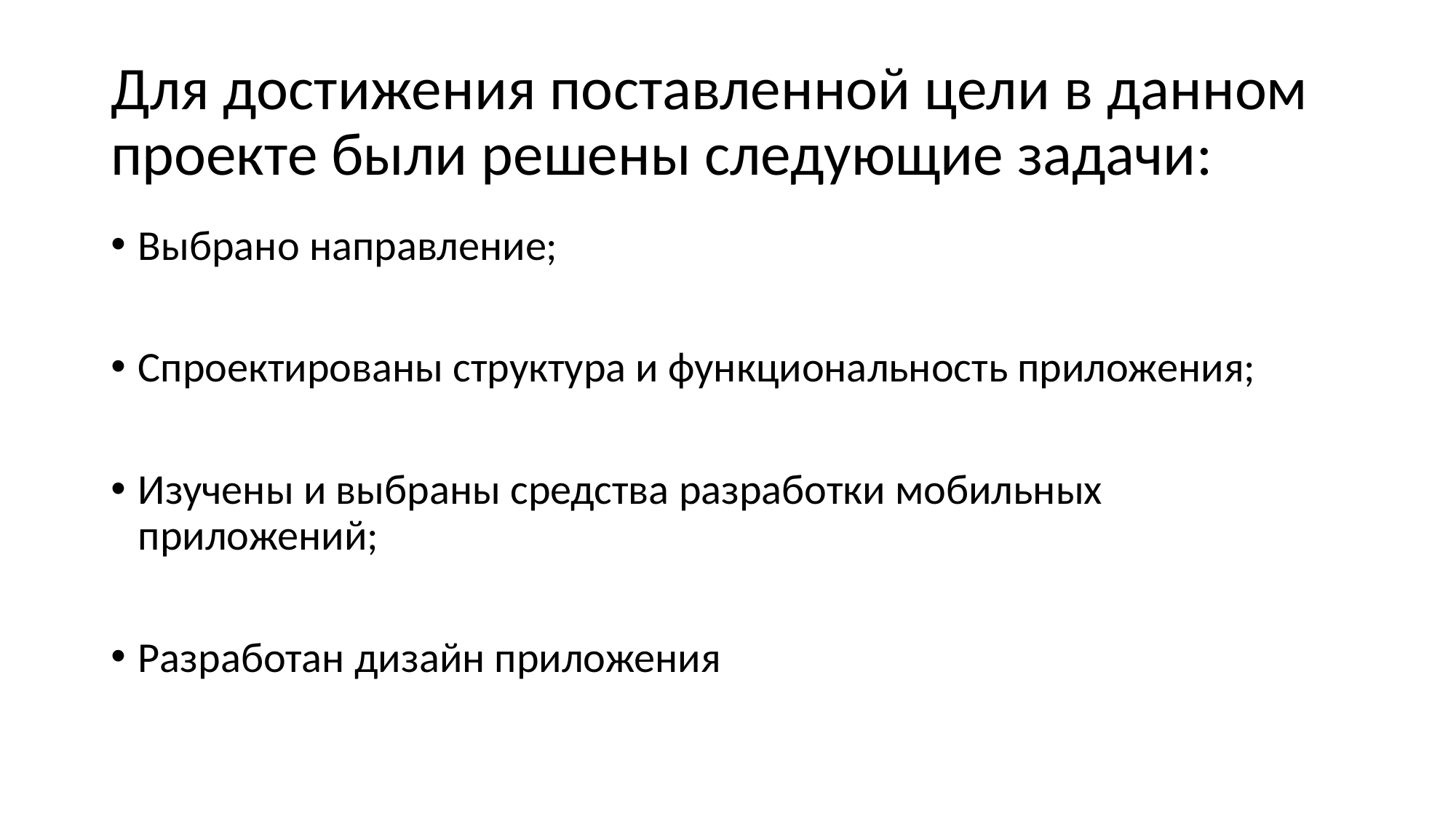

# Для достижения поставленной цели в данном проекте были решены следующие задачи:
Выбрано направление;

Спроектированы структура и функциональность приложения;

Изучены и выбраны средства разработки мобильных приложений;

Разработан дизайн приложения